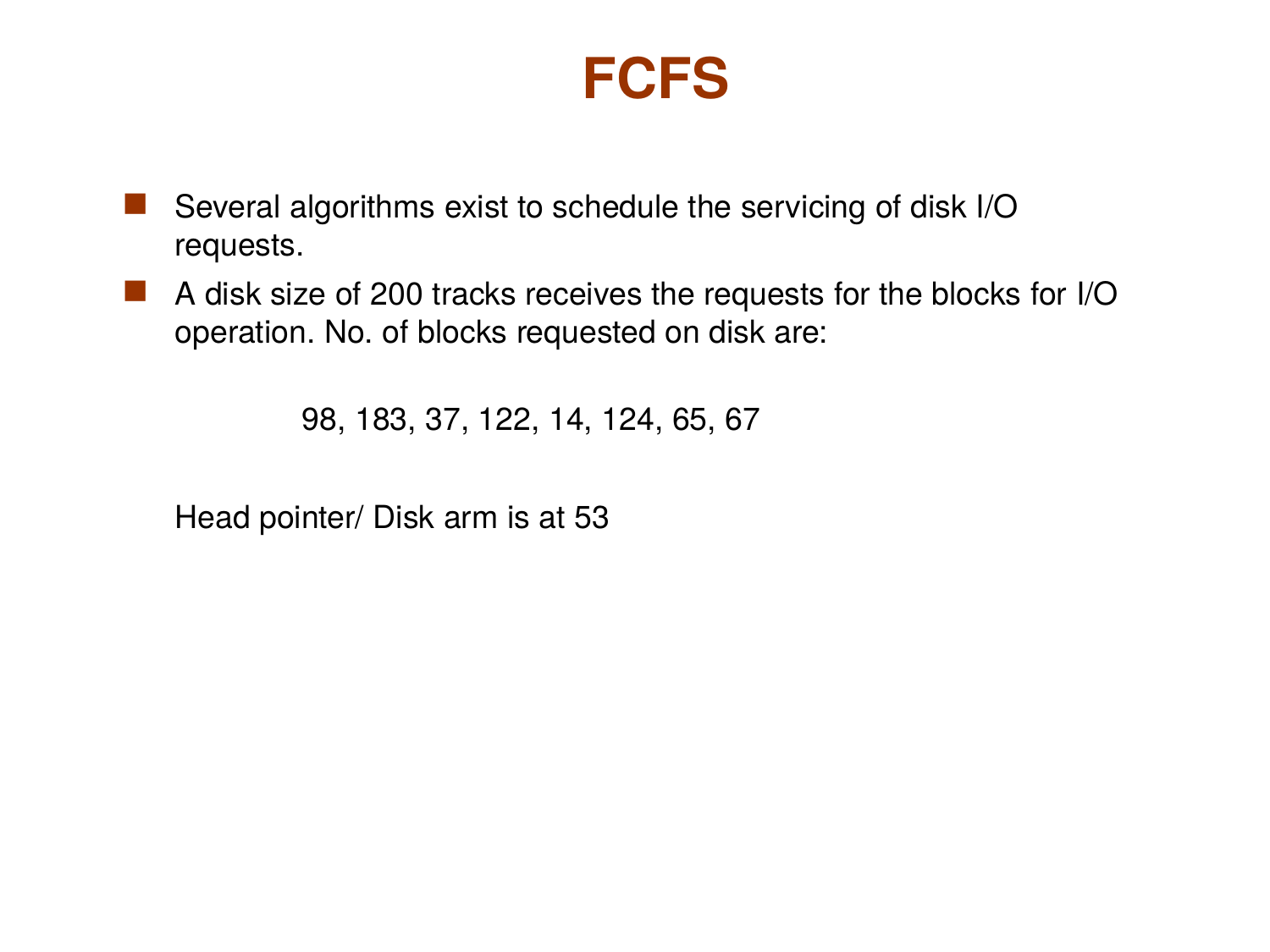

# FCFS
Several algorithms exist to schedule the servicing of disk I/O requests.
A disk size of 200 tracks receives the requests for the blocks for I/O operation. No. of blocks requested on disk are:
	98, 183, 37, 122, 14, 124, 65, 67

	Head pointer/ Disk arm is at 53